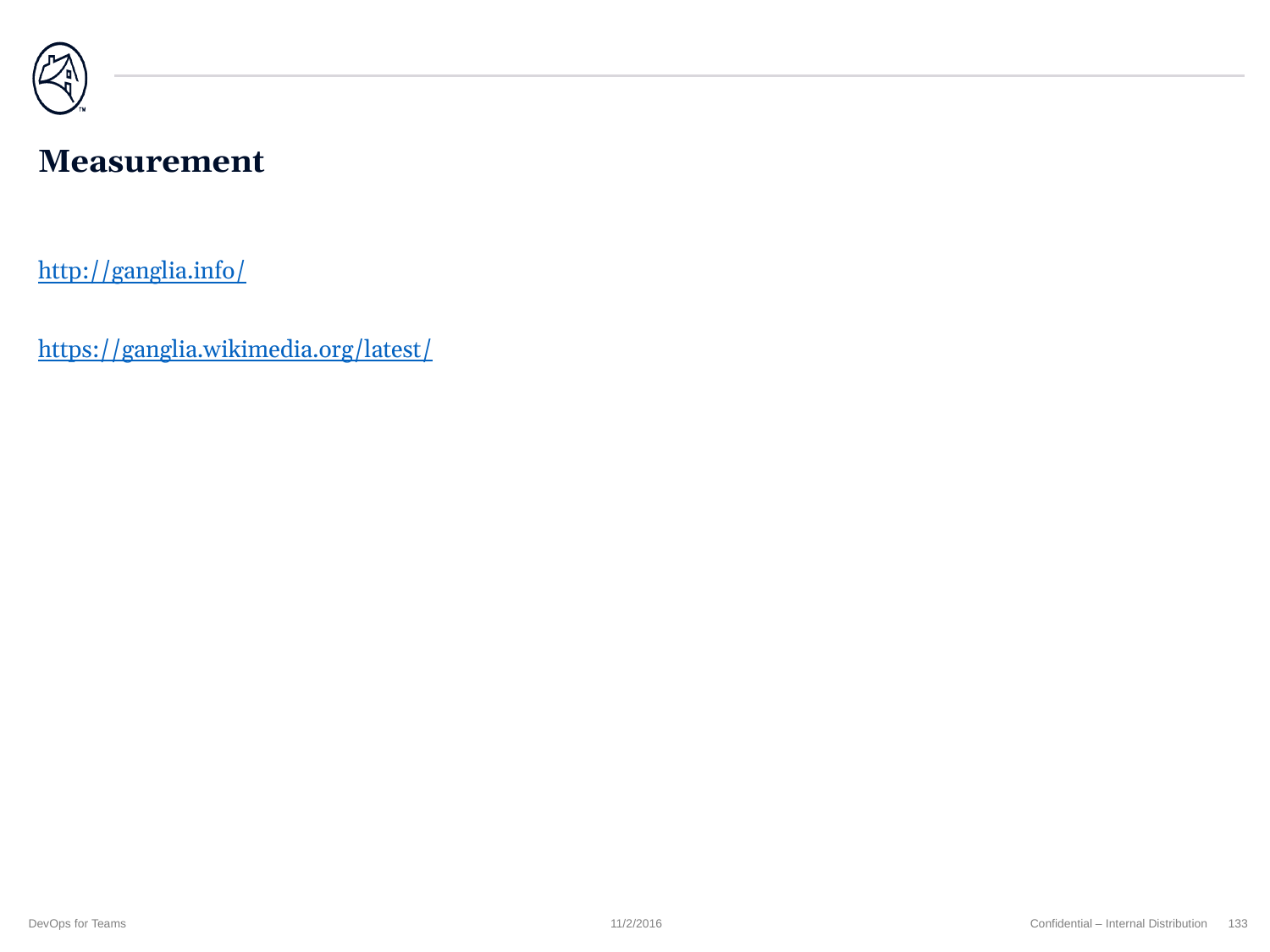

# Measurement
http://ganglia.info/

https://ganglia.wikimedia.org/latest/

DevOps for Teams